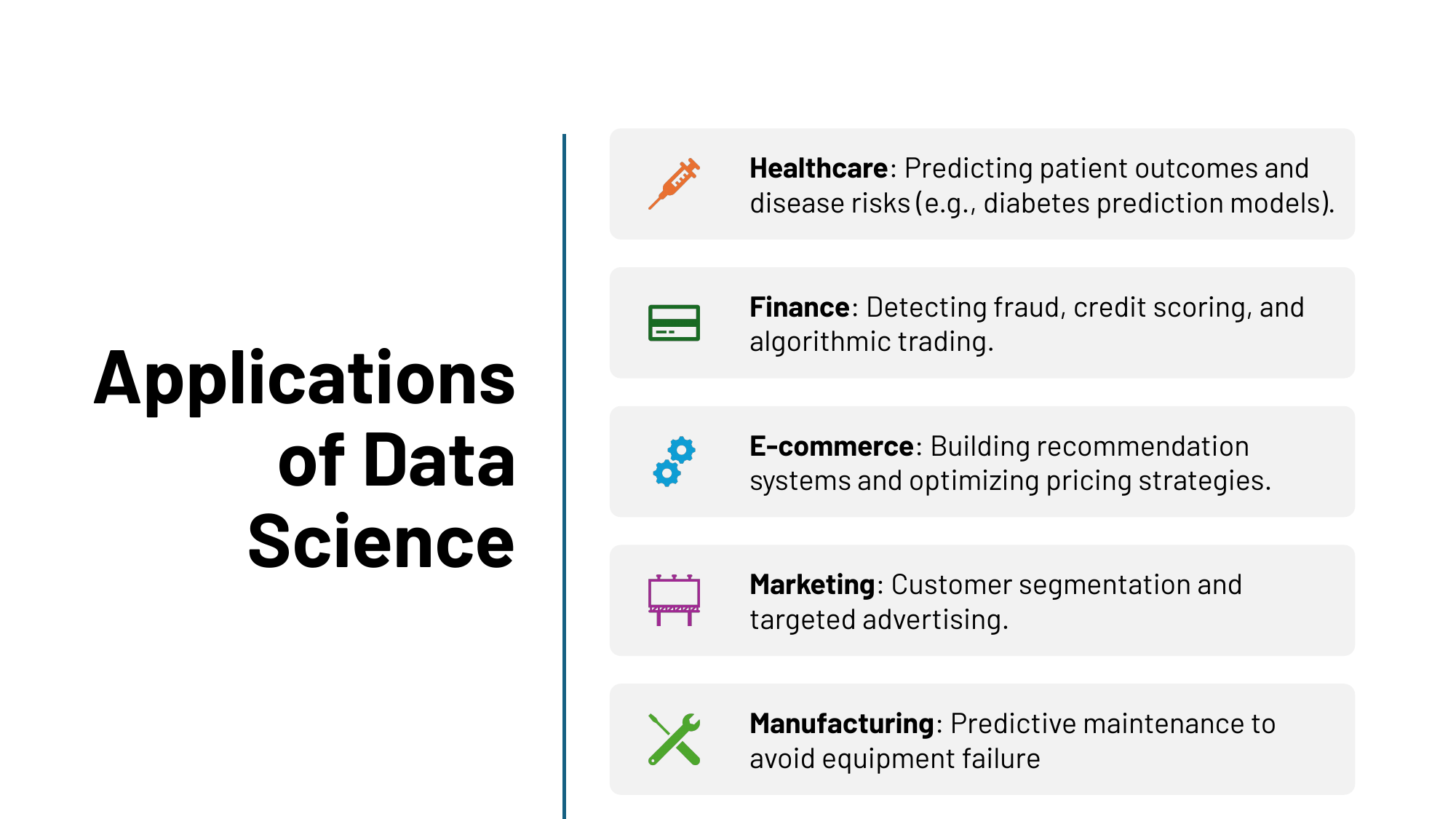

# Applications of Data Science
Healthcare: Predicting patient outcomes and disease risks (e.g., diabetes prediction models).
Finance: Detecting fraud, credit scoring, and algorithmic trading.
E-commerce: Building recommendation systems and optimizing pricing strategies.
Marketing: Customer segmentation and targeted advertising.
Manufacturing: Predictive maintenance to avoid equipment failure